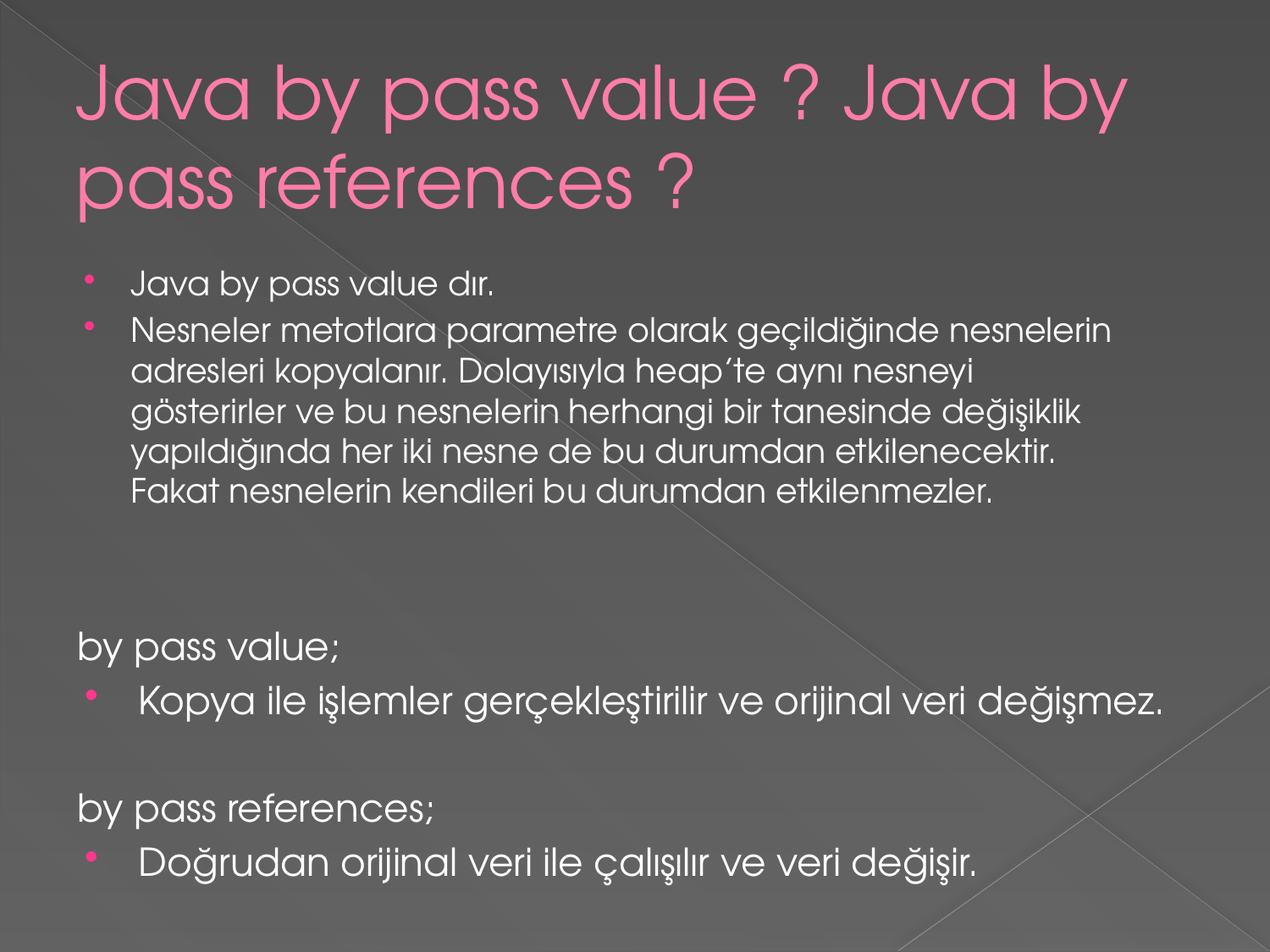

# Java by pass value ? Java by pass references ?
Java by pass value dır.
Nesneler metotlara parametre olarak geçildiğinde nesnelerin adresleri kopyalanır. Dolayısıyla heap’te aynı nesneyi gösterirler ve bu nesnelerin herhangi bir tanesinde değişiklik yapıldığında her iki nesne de bu durumdan etkilenecektir. Fakat nesnelerin kendileri bu durumdan etkilenmezler.
by pass value;
Kopya ile işlemler gerçekleştirilir ve orijinal veri değişmez.

by pass references;
Doğrudan orijinal veri ile çalışılır ve veri değişir.